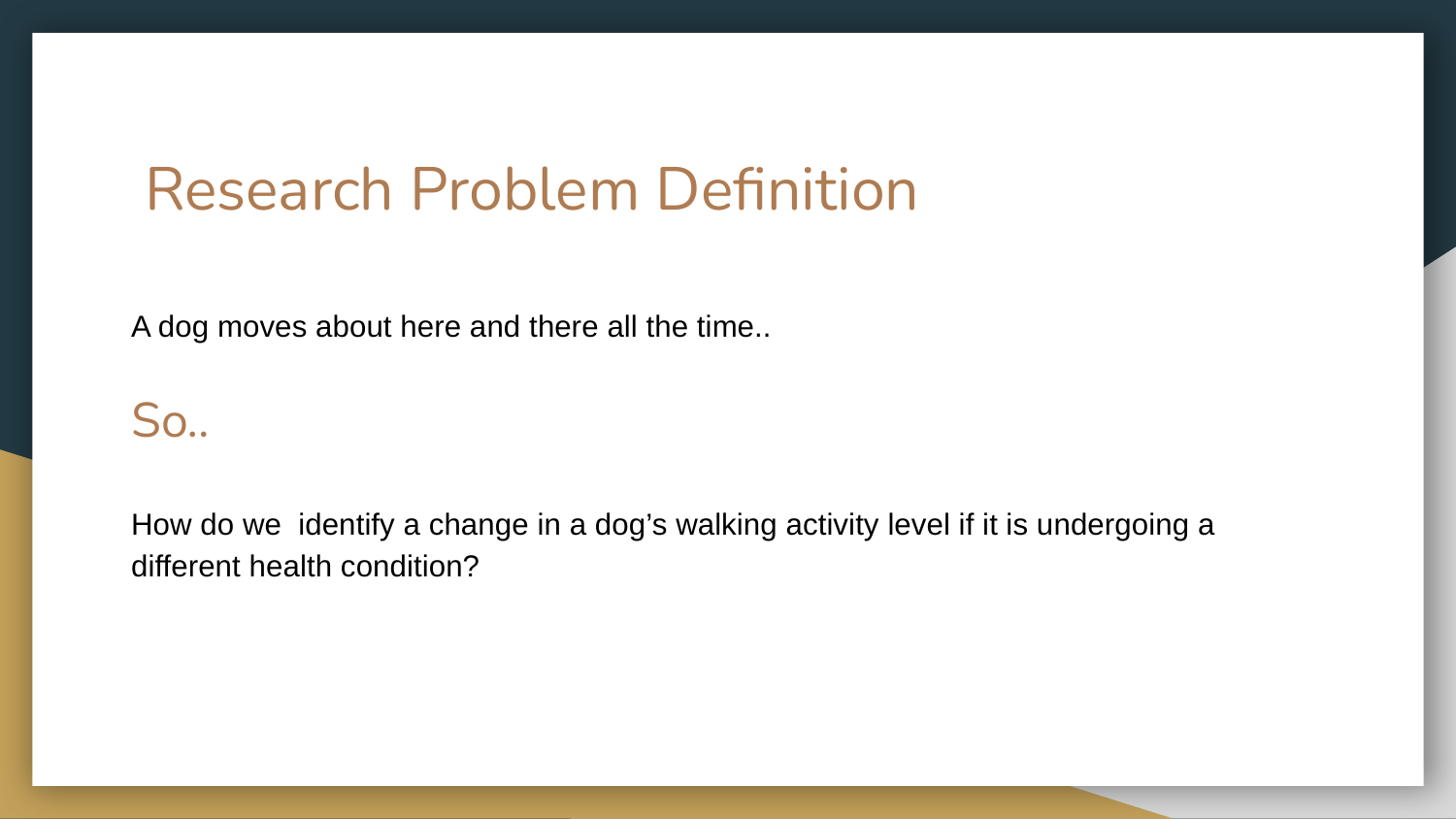

# Research Problem Definition
A dog moves about here and there all the time..

How do we  identify a change in a dog’s walking activity level if it is undergoing a different health condition?

So..